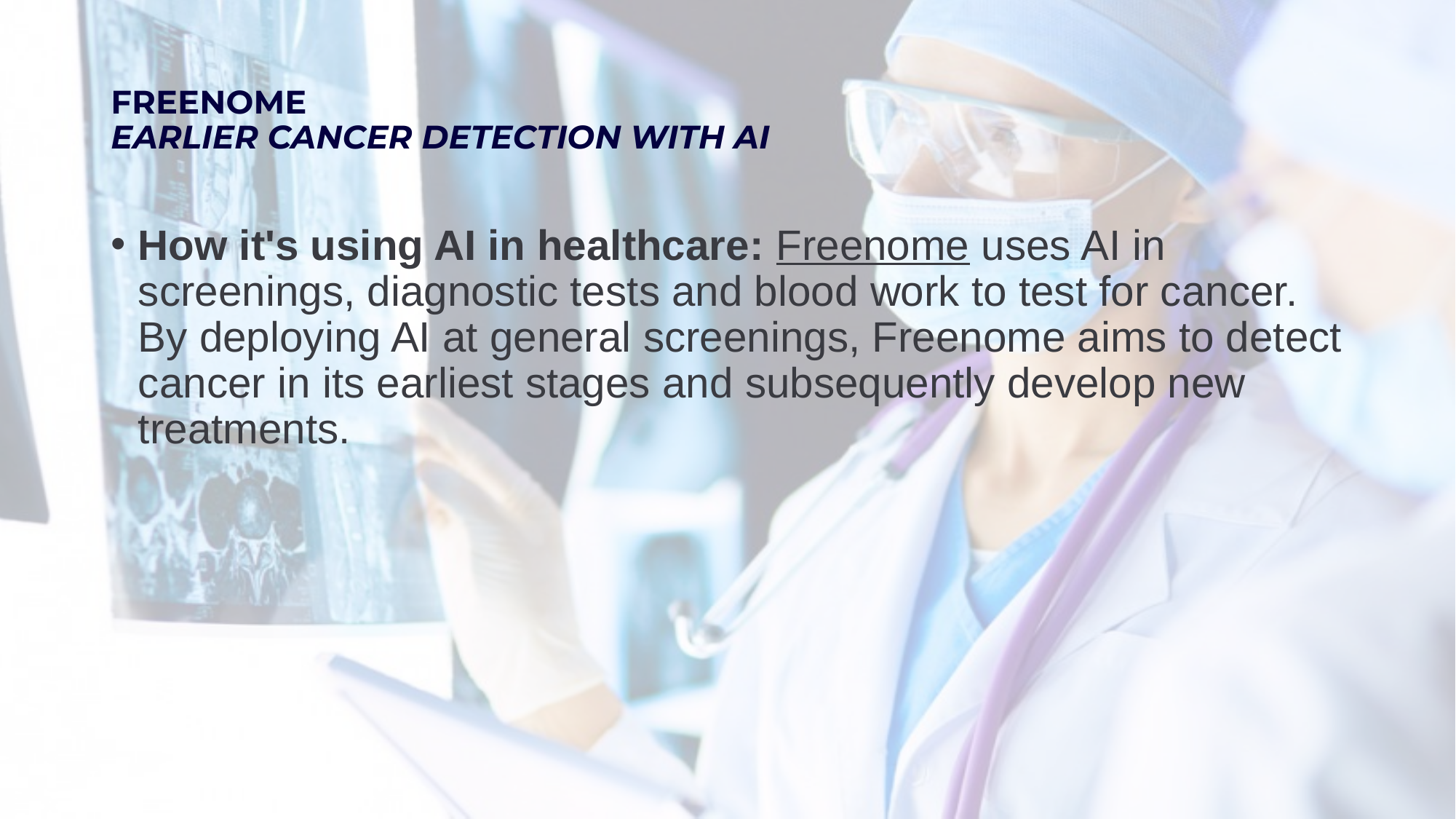

# FREENOME EARLIER CANCER DETECTION WITH AI
How it's using AI in healthcare: Freenome uses AI in screenings, diagnostic tests and blood work to test for cancer. By deploying AI at general screenings, Freenome aims to detect cancer in its earliest stages and subsequently develop new treatments.